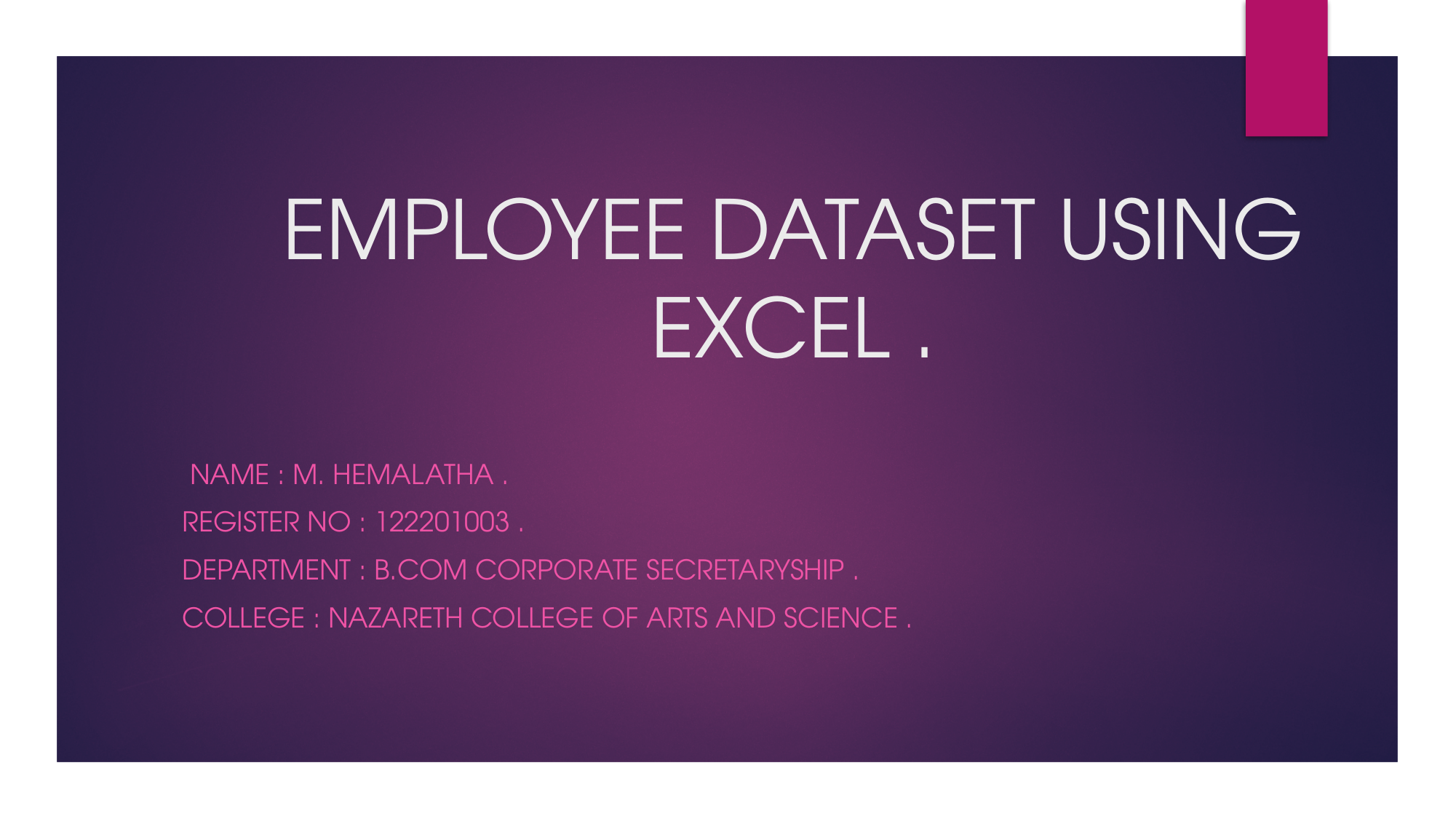

# EMPLOYEE DATASET USING EXCEL .
          NAME : M. HEMALATHA .
         REGISTER NO : 122201003 .
         DEPARTMENT : B.COM CORPORATE SECRETARYSHIP .
         COLLEGE : NAZARETH COLLEGE OF ARTS AND SCIENCE .